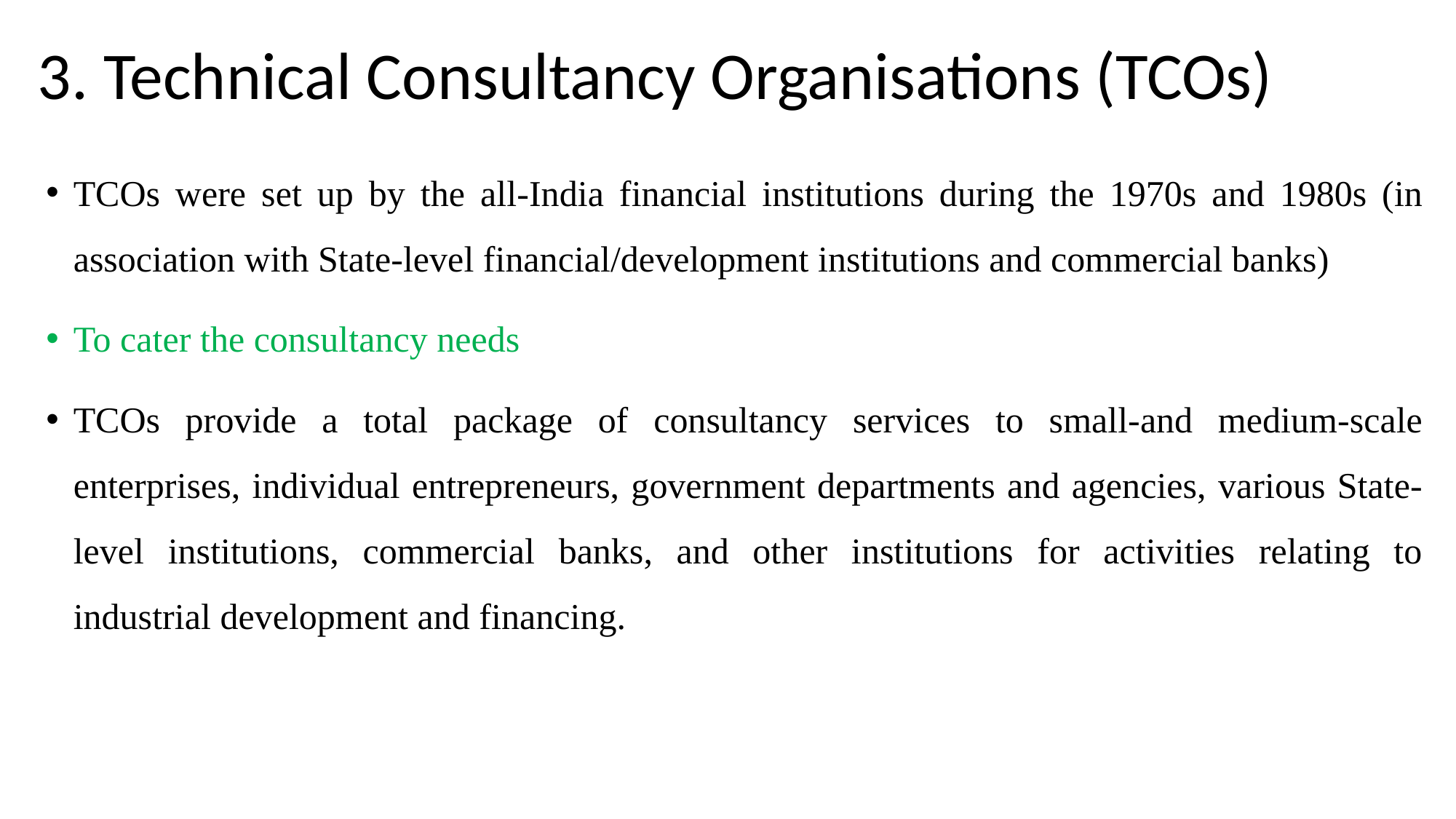

# 3. Technical Consultancy Organisations (TCOs)
TCOs were set up by the all-India financial institutions during the 1970s and 1980s (in association with State-level financial/development institutions and commercial banks)
To cater the consultancy needs
TCOs provide a total package of consultancy services to small-and medium-scale enterprises, individual entrepreneurs, government departments and agencies, various State-level institutions, commercial banks, and other institutions for activities relating to industrial development and financing.